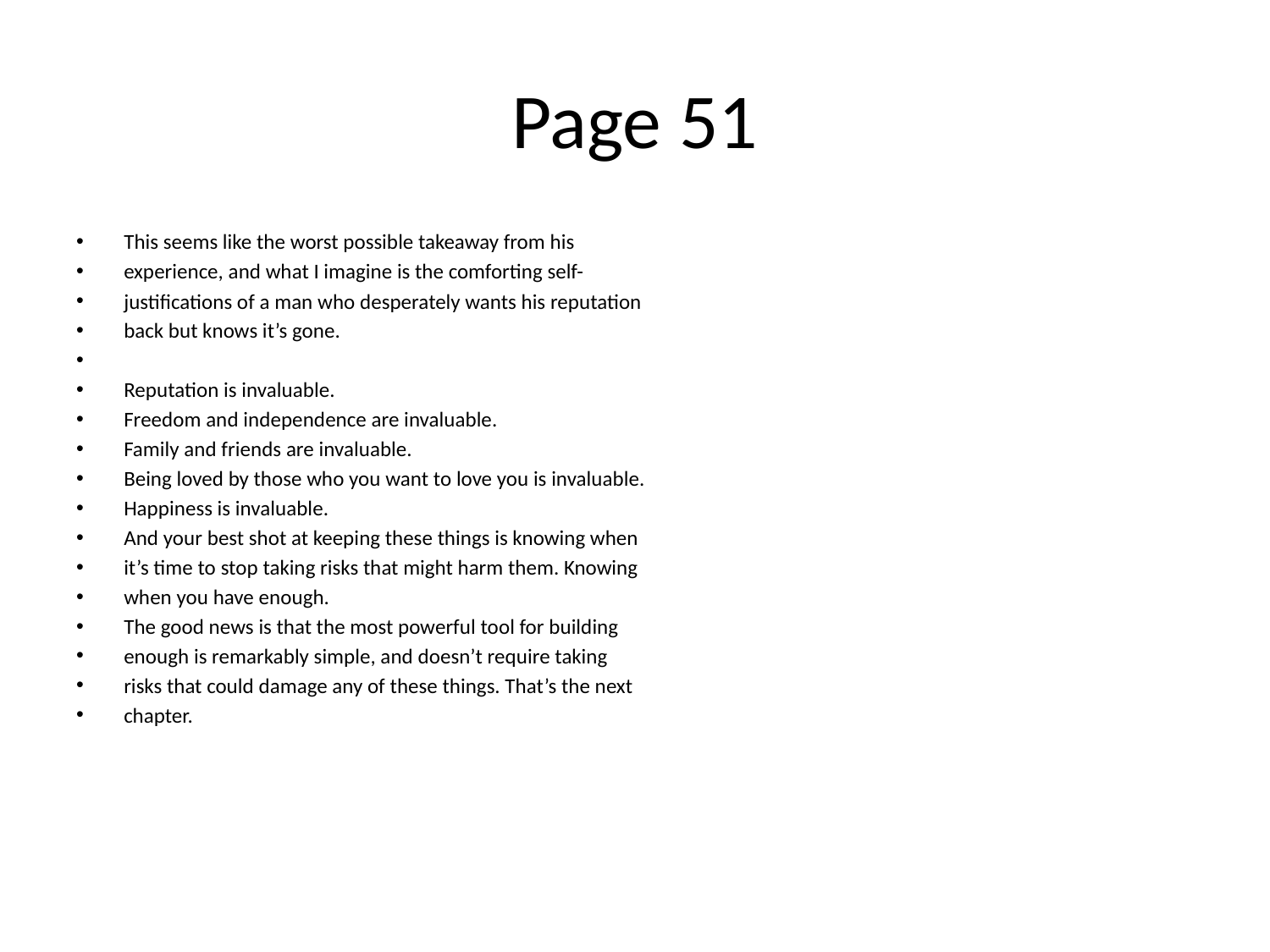

# Page 51
This seems like the worst possible takeaway from his
experience, and what I imagine is the comforting self-
justiﬁcations of a man who desperately wants his reputation
back but knows it’s gone.

Reputation is invaluable.
Freedom and independence are invaluable.
Family and friends are invaluable.
Being loved by those who you want to love you is invaluable.
Happiness is invaluable.
And your best shot at keeping these things is knowing when
it’s time to stop taking risks that might harm them. Knowing
when you have enough.
The good news is that the most powerful tool for building
enough is remarkably simple, and doesn’t require taking
risks that could damage any of these things. That’s the next
chapter.